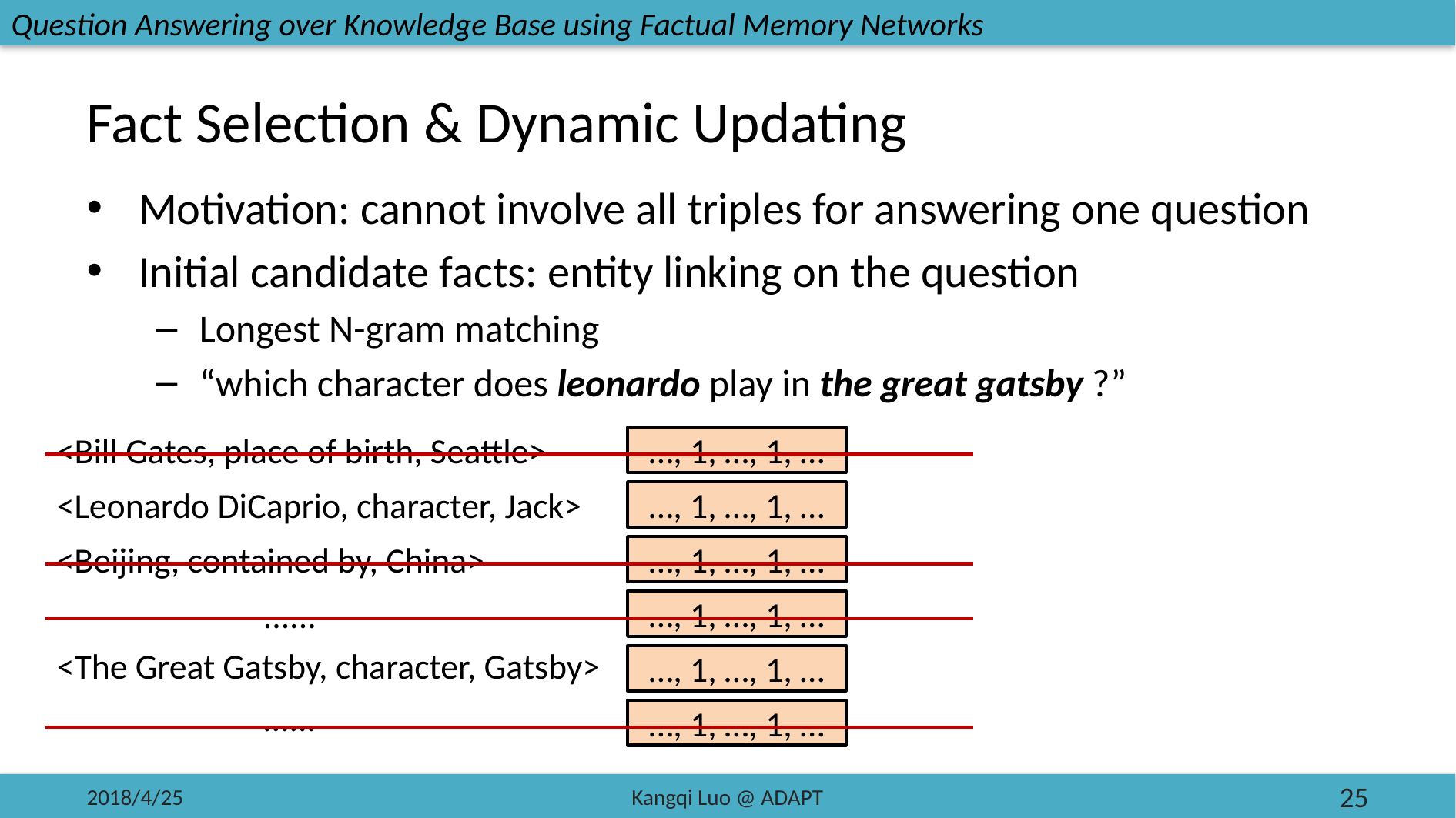

Question Answering over Knowledge Base using Factual Memory Networks
# Fact Selection & Dynamic Updating
Motivation: cannot involve all triples for answering one question
Initial candidate facts: entity linking on the question
Longest N-gram matching
“which character does leonardo play in the great gatsby ?”
<Bill Gates, place of birth, Seattle>
…, 1, …, 1, …
<Leonardo DiCaprio, character, Jack>
…, 1, …, 1, …
<Beijing, contained by, China>
…, 1, …, 1, …
......
…, 1, …, 1, …
<The Great Gatsby, character, Gatsby>
…, 1, …, 1, …
......
…, 1, …, 1, …
2018/4/25
Kangqi Luo @ ADAPT
25